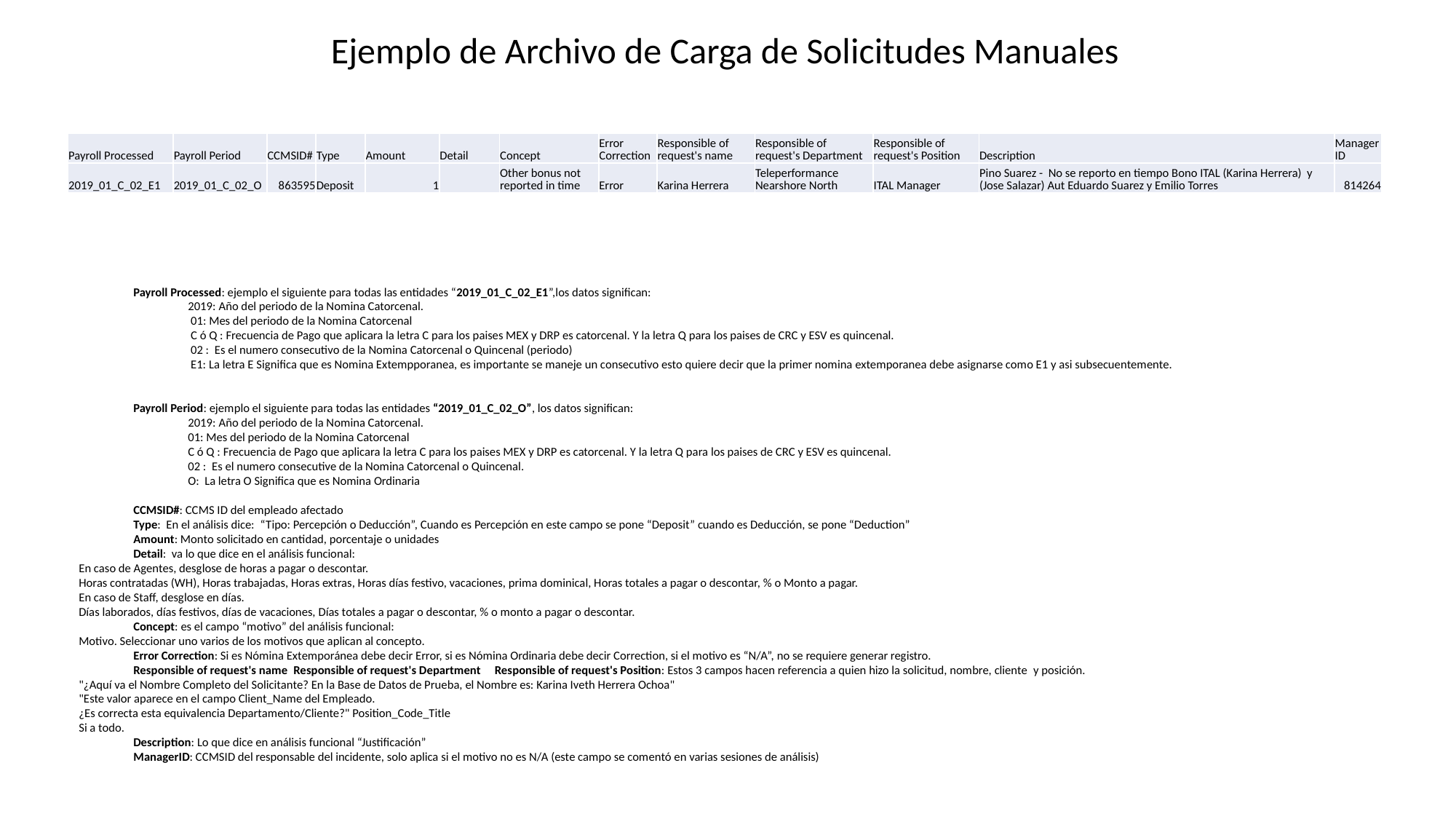

Ejemplo de Archivo de Carga de Solicitudes Manuales
| Payroll Processed | Payroll Period | CCMSID# | Type | Amount | Detail | Concept | Error Correction | Responsible of request's name | Responsible of request's Department | Responsible of request's Position | Description | ManagerID |
| --- | --- | --- | --- | --- | --- | --- | --- | --- | --- | --- | --- | --- |
| 2019\_01\_C\_02\_E1 | 2019\_01\_C\_02\_O | 863595 | Deposit | 1 |  | Other bonus not reported in time | Error | Karina Herrera | Teleperformance Nearshore North | ITAL Manager | Pino Suarez - No se reporto en tiempo Bono ITAL (Karina Herrera) y (Jose Salazar) Aut Eduardo Suarez y Emilio Torres | 814264 |

Payroll Processed: ejemplo el siguiente para todas las entidades “2019_01_C_02_E1”,los datos significan:
2019: Año del periodo de la Nomina Catorcenal.
 01: Mes del periodo de la Nomina Catorcenal
 C ó Q : Frecuencia de Pago que aplicara la letra C para los paises MEX y DRP es catorcenal. Y la letra Q para los paises de CRC y ESV es quincenal.
 02 :  Es el numero consecutivo de la Nomina Catorcenal o Quincenal (periodo)
 E1: La letra E Significa que es Nomina Extempporanea, es importante se maneje un consecutivo esto quiere decir que la primer nomina extemporanea debe asignarse como E1 y asi subsecuentemente.

Payroll Period: ejemplo el siguiente para todas las entidades “2019_01_C_02_O”, los datos significan:
2019: Año del periodo de la Nomina Catorcenal.
01: Mes del periodo de la Nomina Catorcenal
C ó Q : Frecuencia de Pago que aplicara la letra C para los paises MEX y DRP es catorcenal. Y la letra Q para los paises de CRC y ESV es quincenal.
02 :  Es el numero consecutive de la Nomina Catorcenal o Quincenal.
O:  La letra O Significa que es Nomina Ordinaria

CCMSID#: CCMS ID del empleado afectado
Type:  En el análisis dice:  “Tipo: Percepción o Deducción”, Cuando es Percepción en este campo se pone “Deposit” cuando es Deducción, se pone “Deduction”
Amount: Monto solicitado en cantidad, porcentaje o unidades
Detail:  va lo que dice en el análisis funcional:
En caso de Agentes, desglose de horas a pagar o descontar.
Horas contratadas (WH), Horas trabajadas, Horas extras, Horas días festivo, vacaciones, prima dominical, Horas totales a pagar o descontar, % o Monto a pagar.
En caso de Staff, desglose en días.
Días laborados, días festivos, días de vacaciones, Días totales a pagar o descontar, % o monto a pagar o descontar.
Concept: es el campo “motivo” del análisis funcional:
Motivo. Seleccionar uno varios de los motivos que aplican al concepto.
Error Correction: Si es Nómina Extemporánea debe decir Error, si es Nómina Ordinaria debe decir Correction, si el motivo es “N/A”, no se requiere generar registro.
Responsible of request's name  Responsible of request's Department     Responsible of request's Position: Estos 3 campos hacen referencia a quien hizo la solicitud, nombre, cliente  y posición.
"¿Aquí va el Nombre Completo del Solicitante? En la Base de Datos de Prueba, el Nombre es: Karina Iveth Herrera Ochoa"
"Este valor aparece en el campo Client_Name del Empleado.
¿Es correcta esta equivalencia Departamento/Cliente?" Position_Code_Title
Si a todo.
Description: Lo que dice en análisis funcional “Justificación”
ManagerID: CCMSID del responsable del incidente, solo aplica si el motivo no es N/A (este campo se comentó en varias sesiones de análisis)